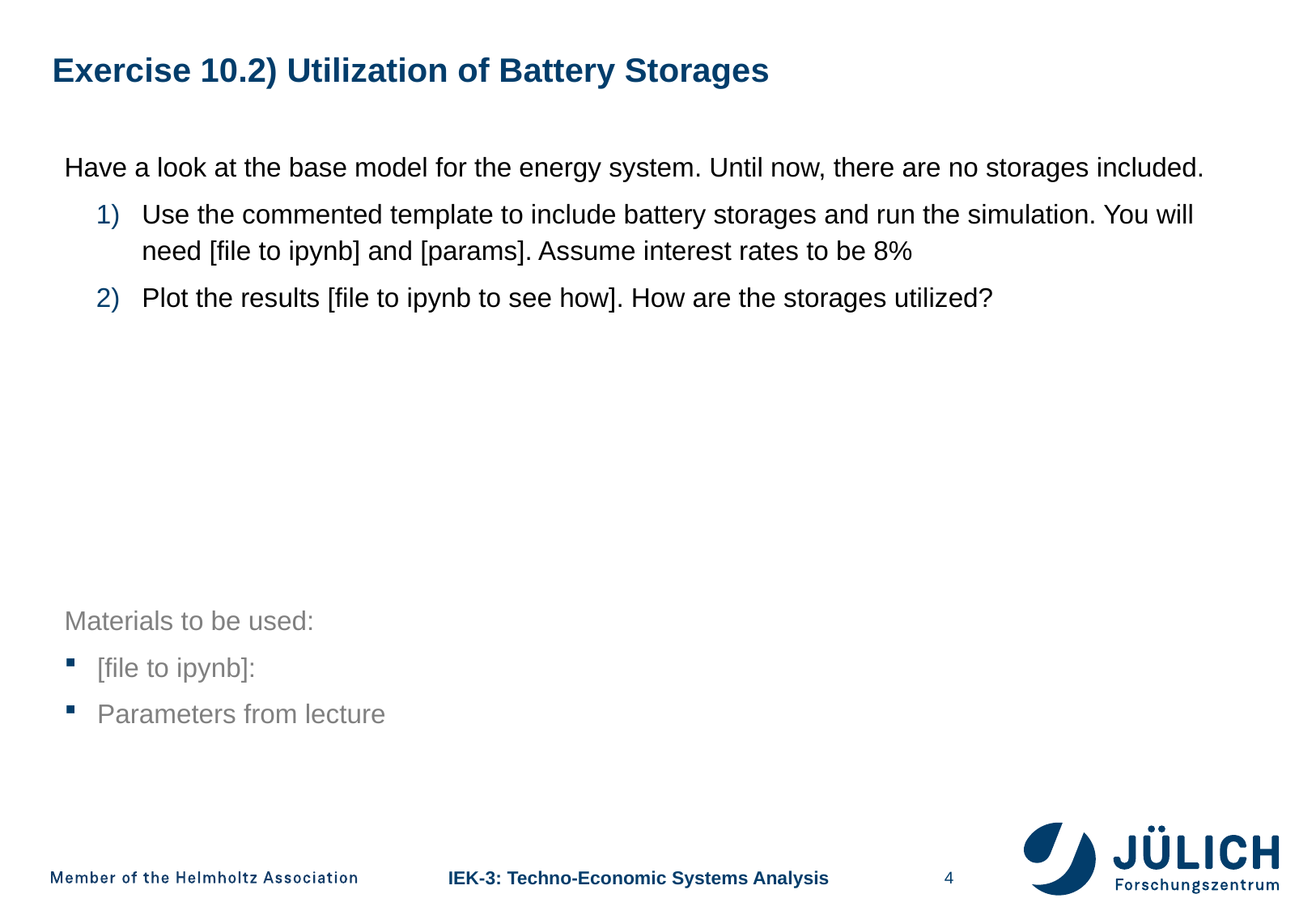

# Exercise 10.2) Utilization of Battery Storages
Have a look at the base model for the energy system. Until now, there are no storages included.
Use the commented template to include battery storages and run the simulation. You will need [file to ipynb] and [params]. Assume interest rates to be 8%
Plot the results [file to ipynb to see how]. How are the storages utilized?
Materials to be used:
[file to ipynb]:
Parameters from lecture

4